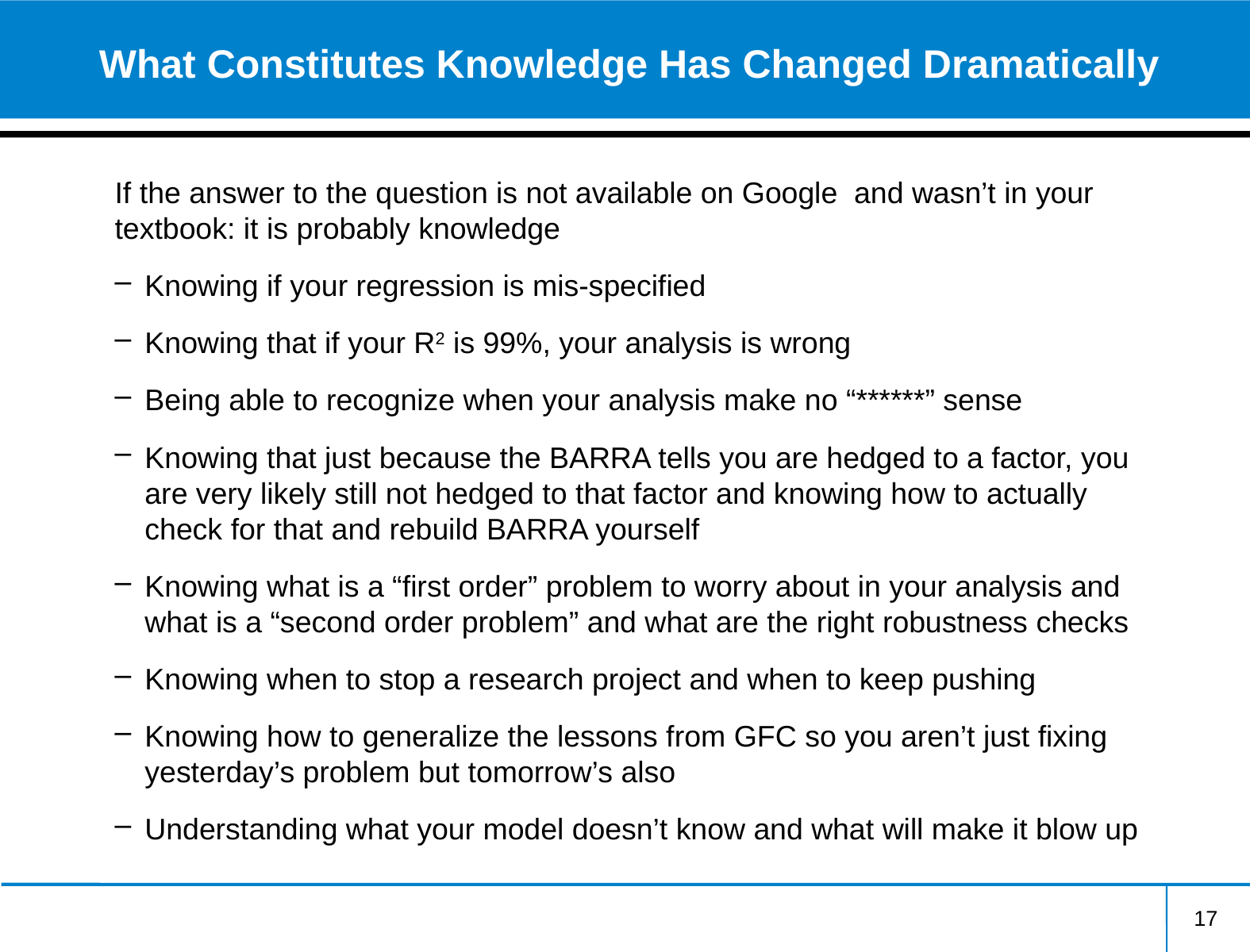

# What Constitutes Knowledge Has Changed Dramatically
If the answer to the question is not available on Google  and wasn’t in your textbook: it is probably knowledge
Knowing if your regression is mis-specified
Knowing that if your R2 is 99%, your analysis is wrong
Being able to recognize when your analysis make no “******” sense
Knowing that just because the BARRA tells you are hedged to a factor, you are very likely still not hedged to that factor and knowing how to actually check for that and rebuild BARRA yourself
Knowing what is a “first order” problem to worry about in your analysis and what is a “second order problem” and what are the right robustness checks
Knowing when to stop a research project and when to keep pushing
Knowing how to generalize the lessons from GFC so you aren’t just fixing yesterday’s problem but tomorrow’s also
Understanding what your model doesn’t know and what will make it blow up

17